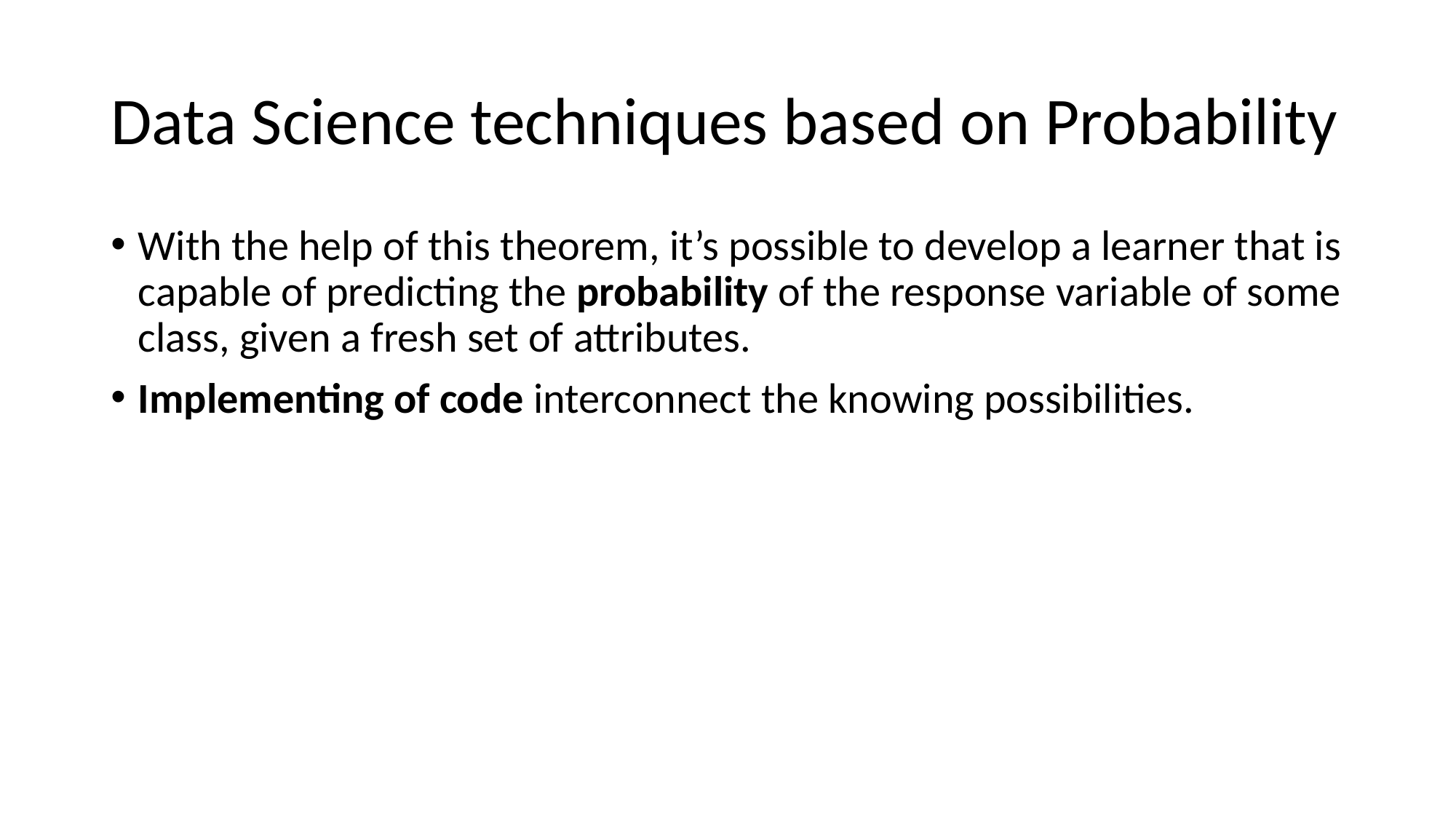

# Data Science techniques based on Probability
With the help of this theorem, it’s possible to develop a learner that is capable of predicting the probability of the response variable of some class, given a fresh set of attributes.
Implementing of code interconnect the knowing possibilities.